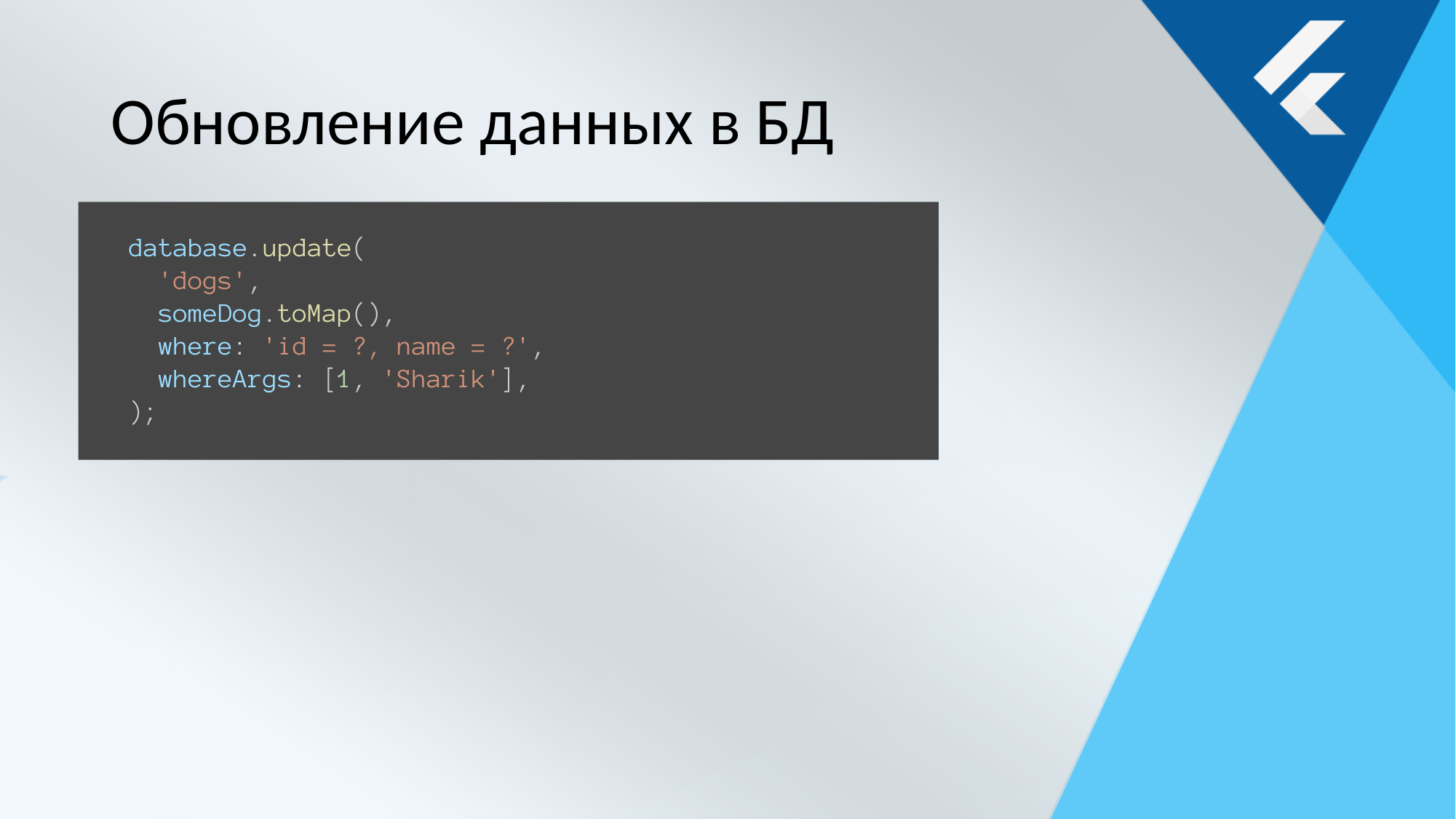

# Обновление данных в БД

database.update(
  'dogs',
  someDog.toMap(),
  where: 'id = ?, name = ?',
  whereArgs: [1, 'Sharik'],
);